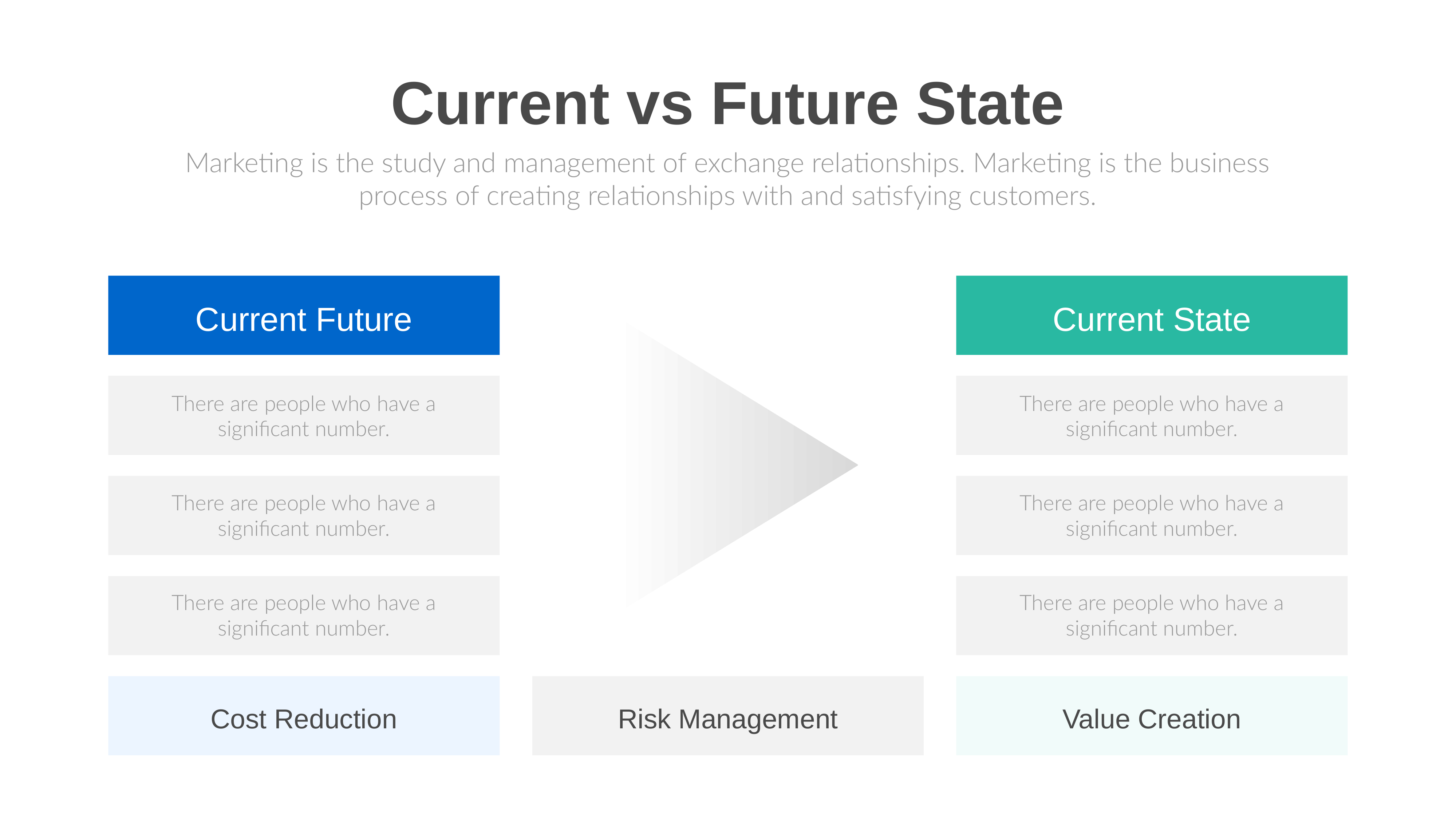

Current vs Future State
Marketing is the study and management of exchange relationships. Marketing is the business process of creating relationships with and satisfying customers.

Current Future
Current State

There are people who have a significant number.
There are people who have a significant number.

There are people who have a significant number.
There are people who have a significant number.

There are people who have a significant number.
There are people who have a significant number.

Cost Reduction
Risk Management
Value Creation